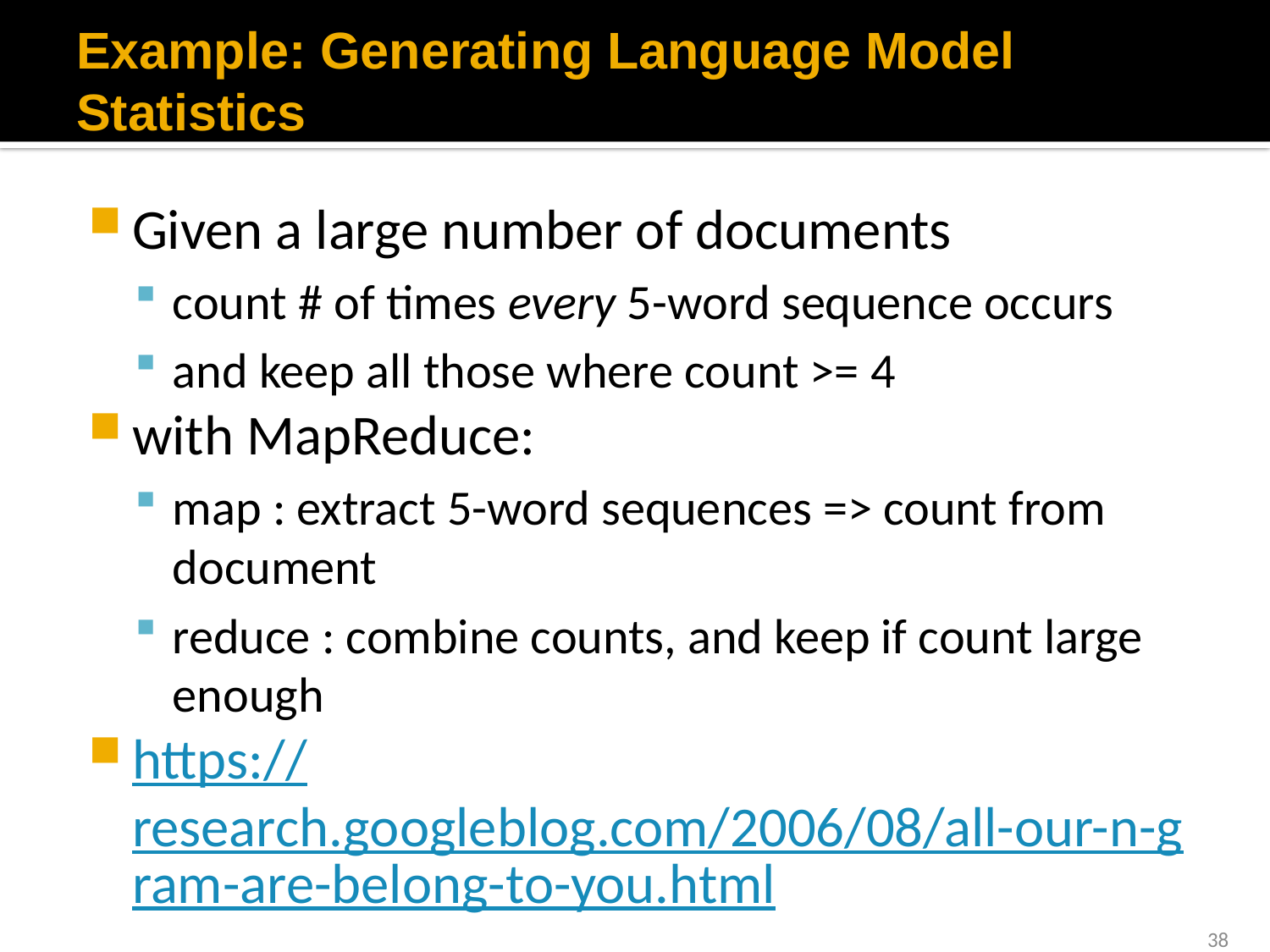

# Example: Generating Language Model Statistics
Given a large number of documents
count # of times every 5-word sequence occurs
and keep all those where count >= 4
with MapReduce:
map : extract 5-word sequences => count from document
reduce : combine counts, and keep if count large enough
https://research.googleblog.com/2006/08/all-our-n-gram-are-belong-to-you.html

38